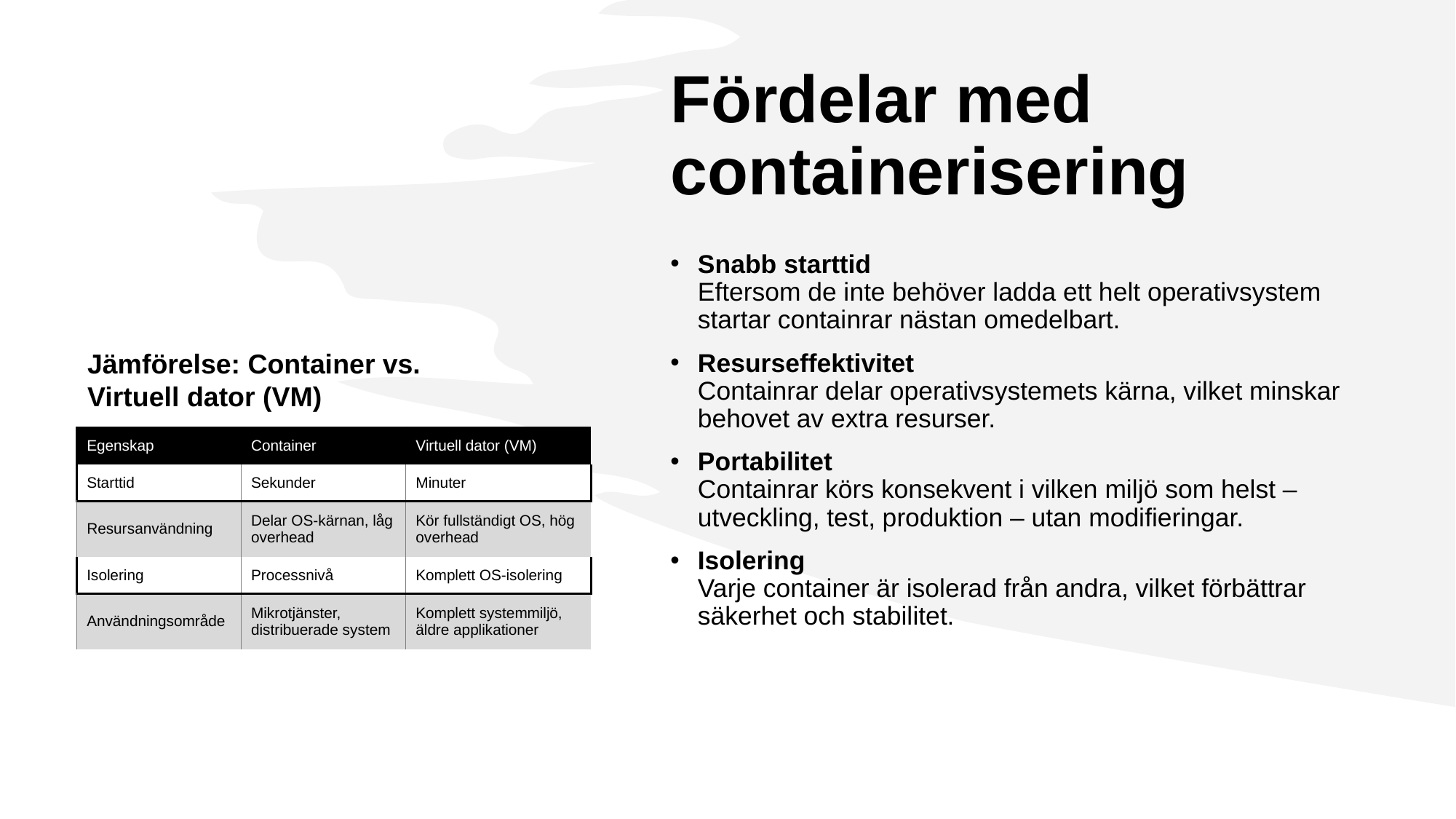

Fördelar med containerisering
Snabb starttid
Eftersom de inte behöver ladda ett helt operativsystem startar containrar nästan omedelbart.
Resurseffektivitet
Containrar delar operativsystemets kärna, vilket minskar behovet av extra resurser.
Portabilitet
Containrar körs konsekvent i vilken miljö som helst – utveckling, test, produktion – utan modifieringar.
Isolering
Varje container är isolerad från andra, vilket förbättrar säkerhet och stabilitet.

Jämförelse: Container vs. Virtuell dator (VM)
| Egenskap | Container | Virtuell dator (VM) |
| --- | --- | --- |
| Starttid | Sekunder | Minuter |
| Resursanvändning | Delar OS-kärnan, låg overhead | Kör fullständigt OS, hög overhead |
| Isolering | Processnivå | Komplett OS-isolering |
| Användningsområde | Mikrotjänster, distribuerade system | Komplett systemmiljö, äldre applikationer |